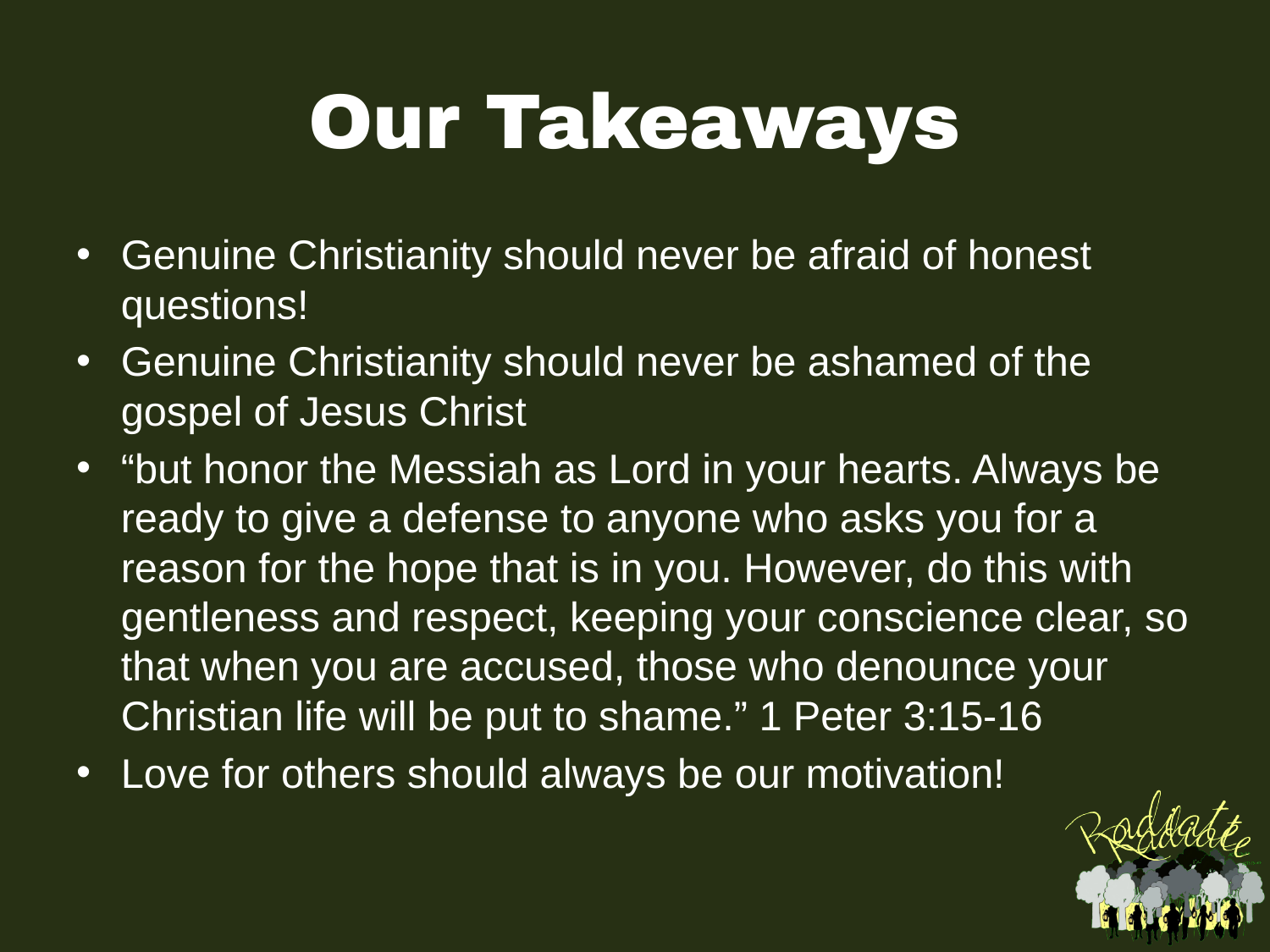

# Our Takeaways
Genuine Christianity should never be afraid of honest questions!
Genuine Christianity should never be ashamed of the gospel of Jesus Christ
“but honor the Messiah as Lord in your hearts. Always be ready to give a defense to anyone who asks you for a reason for the hope that is in you. However, do this with gentleness and respect, keeping your conscience clear, so that when you are accused, those who denounce your Christian life will be put to shame.” 1 Peter 3:15-16
Love for others should always be our motivation!